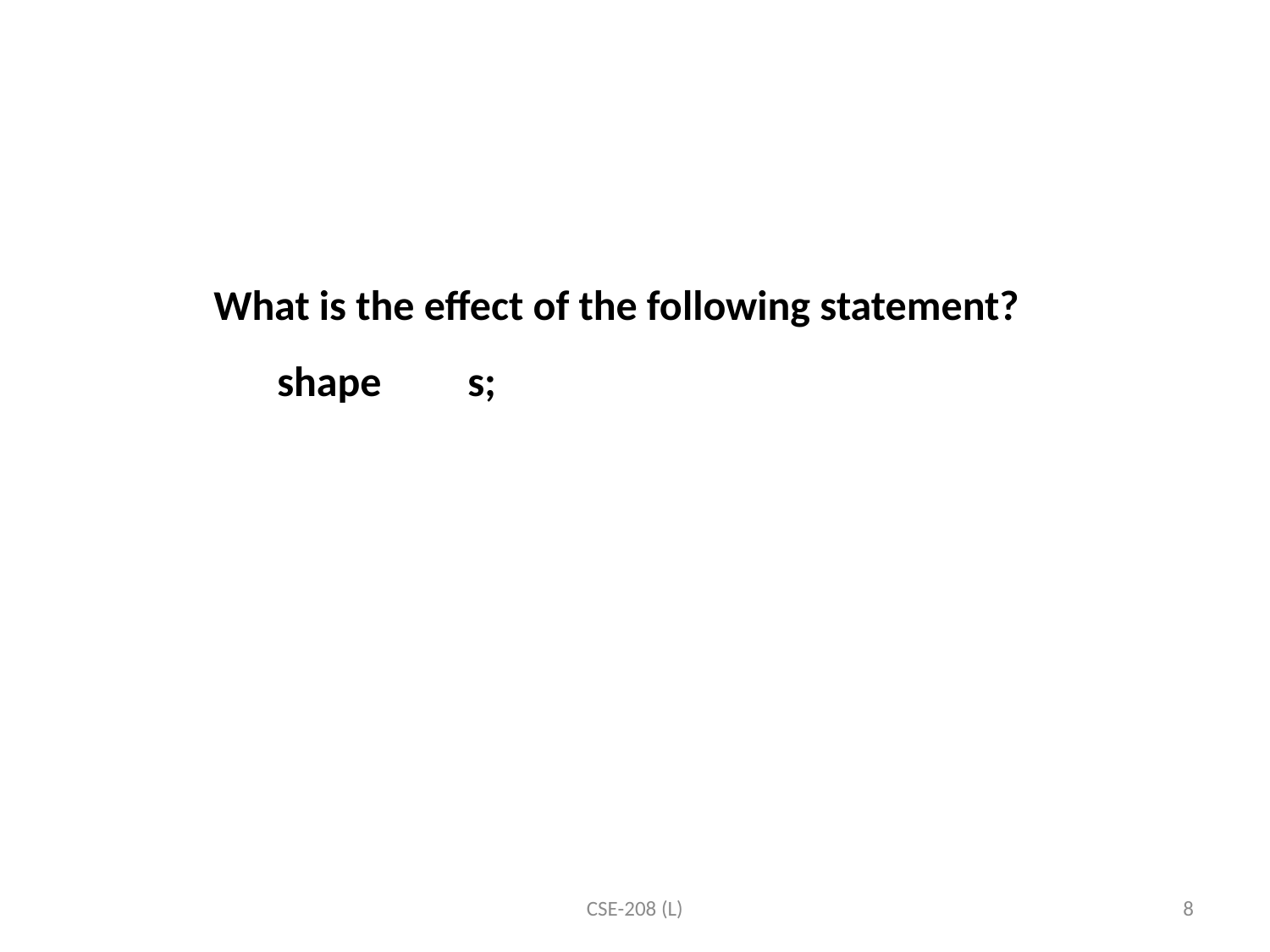

What is the effect of the following statement?
shape 	s;
CSE-208 (L)
8